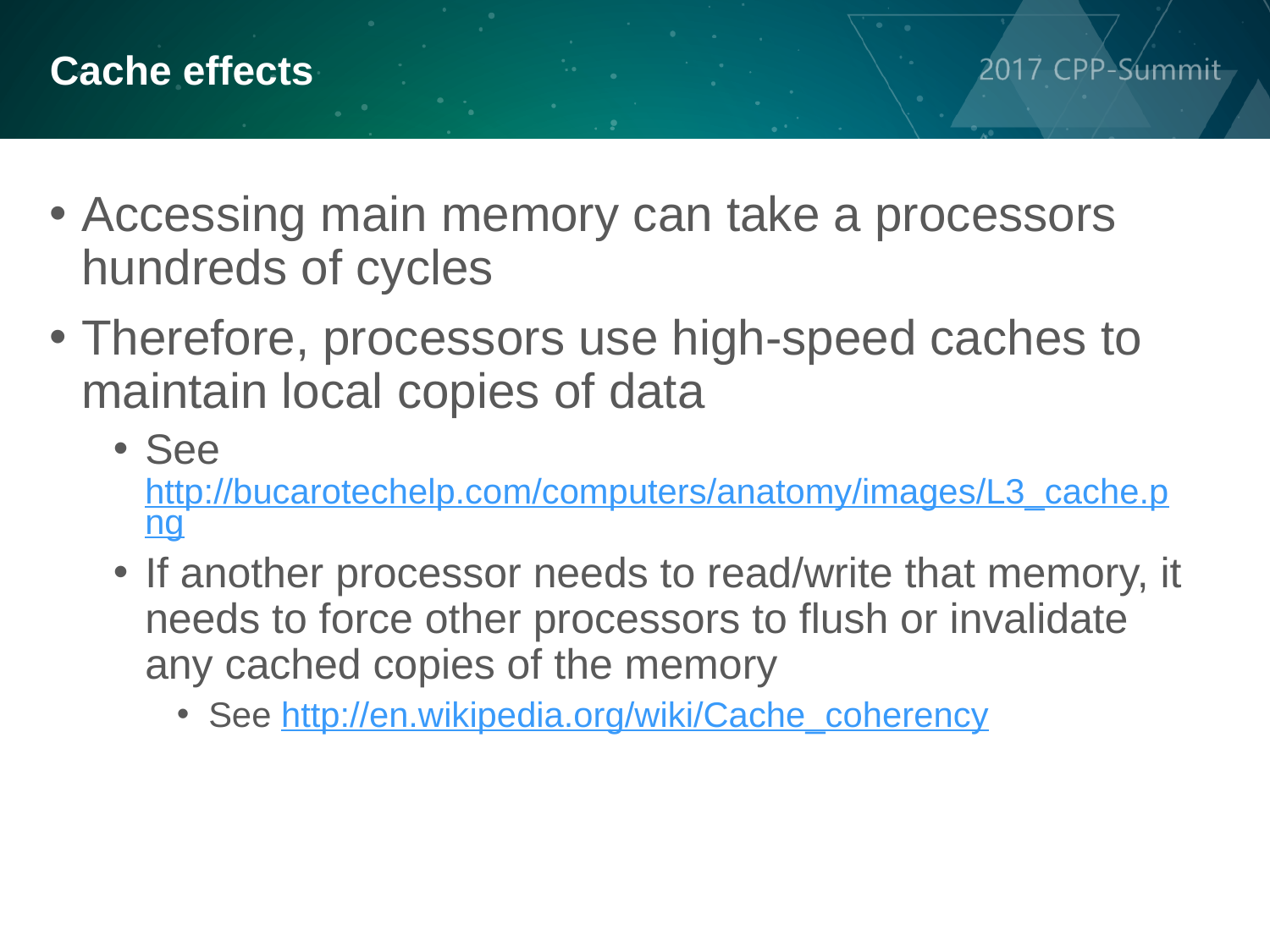

Cache effects
Accessing main memory can take a processors hundreds of cycles
Therefore, processors use high-speed caches to maintain local copies of data
See
http://bucarotechelp.com/computers/anatomy/images/L3_cache.png
If another processor needs to read/write that memory, it needs to force other processors to flush or invalidate any cached copies of the memory
See http://en.wikipedia.org/wiki/Cache_coherency